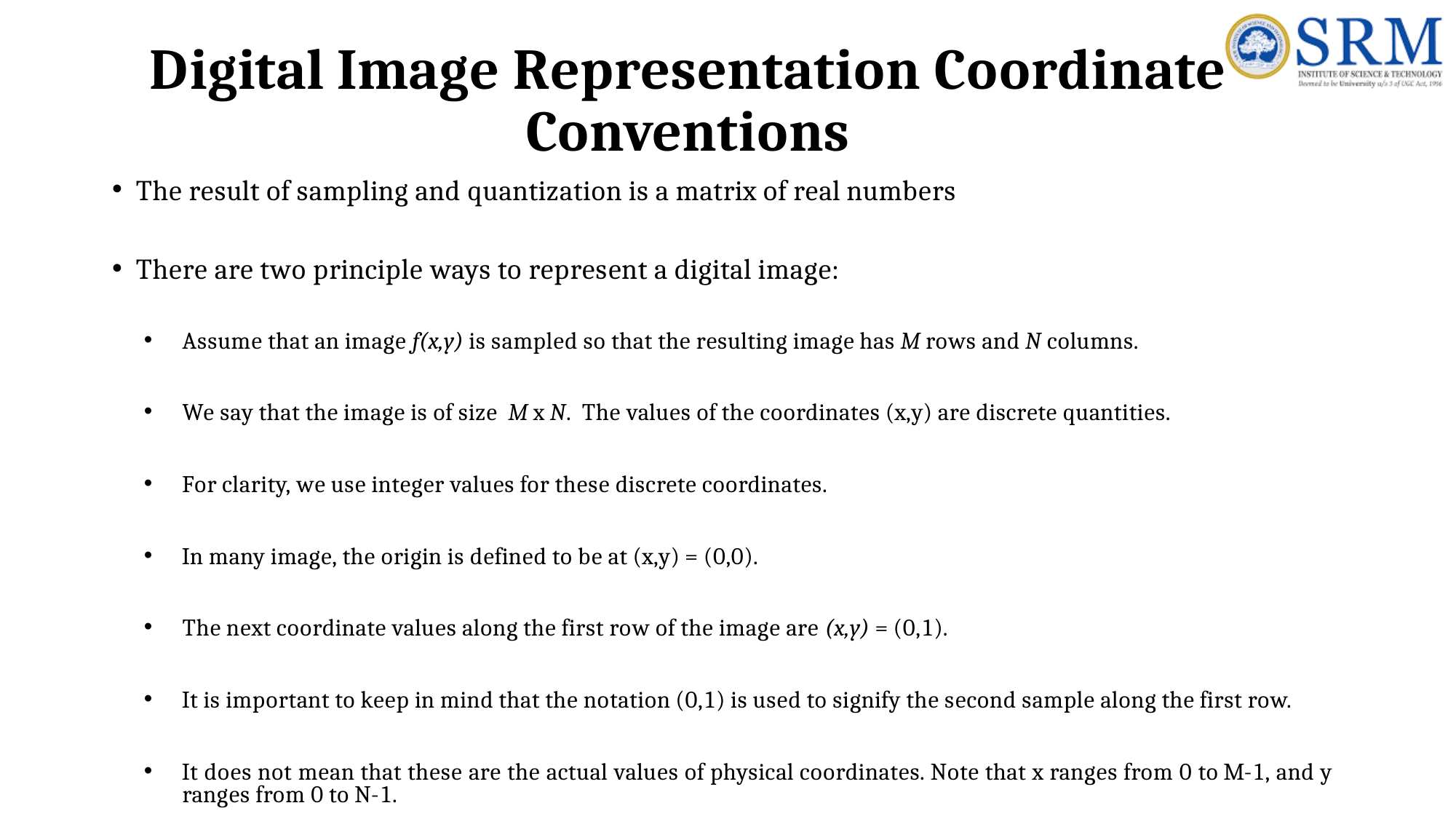

# Digital Image Representation Coordinate Conventions
The result of sampling and quantization is a matrix of real numbers

There are two principle ways to represent a digital image:

Assume that an image f(x,y) is sampled so that the resulting image has M rows and N columns.

We say that the image is of size  M x N.  The values of the coordinates (x,y) are discrete quantities.

For clarity, we use integer values for these discrete coordinates.

In many image, the origin is defined to be at (x,y) = (0,0).

The next coordinate values along the first row of the image are (x,y) = (0,1).

It is important to keep in mind that the notation (0,1) is used to signify the second sample along the first row.

It does not mean that these are the actual values of physical coordinates. Note that x ranges from 0 to M-1, and y ranges from 0 to N-1.